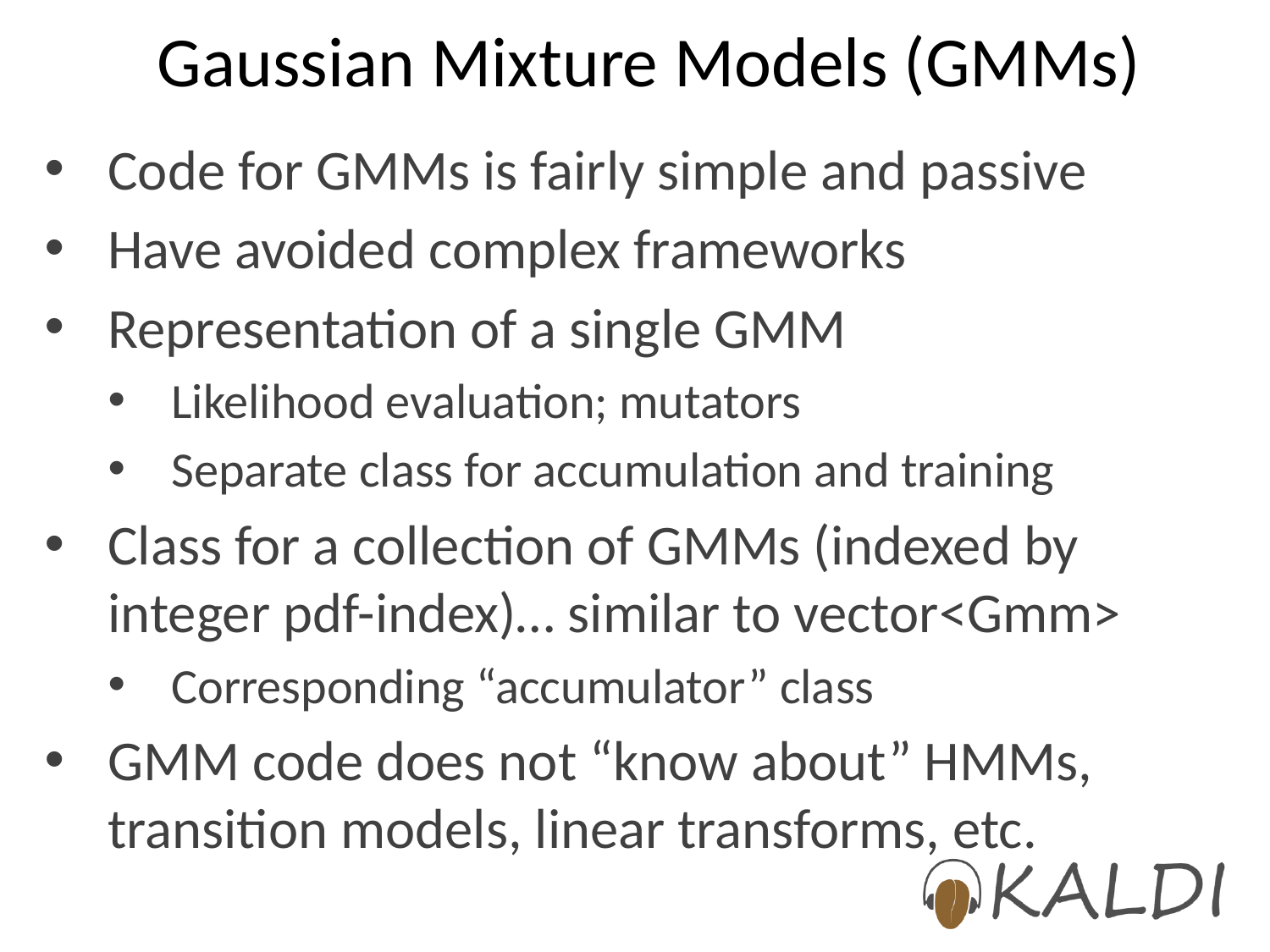

# Gaussian Mixture Models (GMMs)
Code for GMMs is fairly simple and passive
Have avoided complex frameworks
Representation of a single GMM
Likelihood evaluation; mutators
Separate class for accumulation and training
Class for a collection of GMMs (indexed by integer pdf-index)… similar to vector<Gmm>
Corresponding “accumulator” class
GMM code does not “know about” HMMs, transition models, linear transforms, etc.